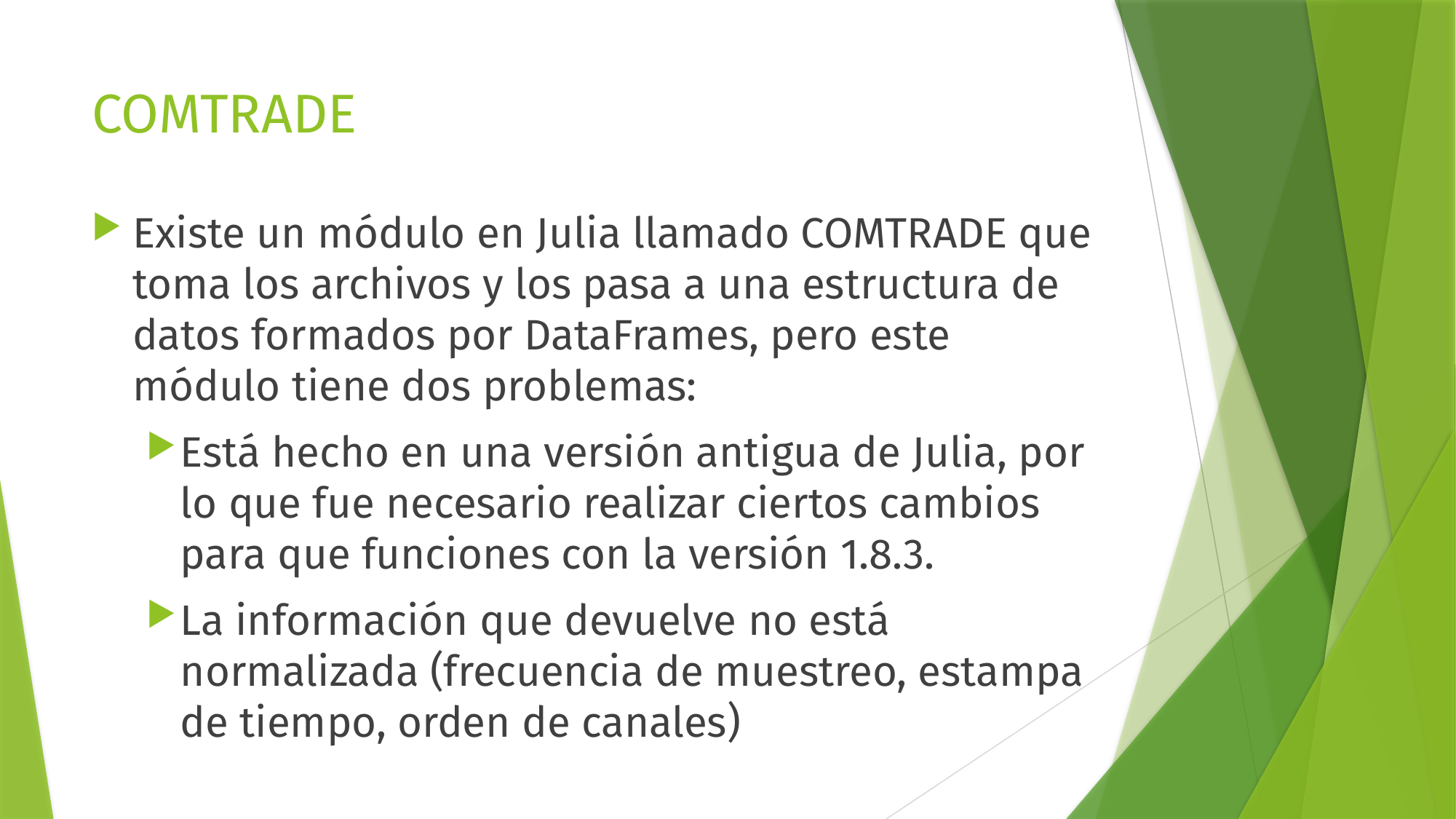

# COMTRADE
Existe un módulo en Julia llamado COMTRADE que toma los archivos y los pasa a una estructura de datos formados por DataFrames, pero este módulo tiene dos problemas:
Está hecho en una versión antigua de Julia, por lo que fue necesario realizar ciertos cambios para que funciones con la versión 1.8.3.
La información que devuelve no está normalizada (frecuencia de muestreo, estampa de tiempo, orden de canales)